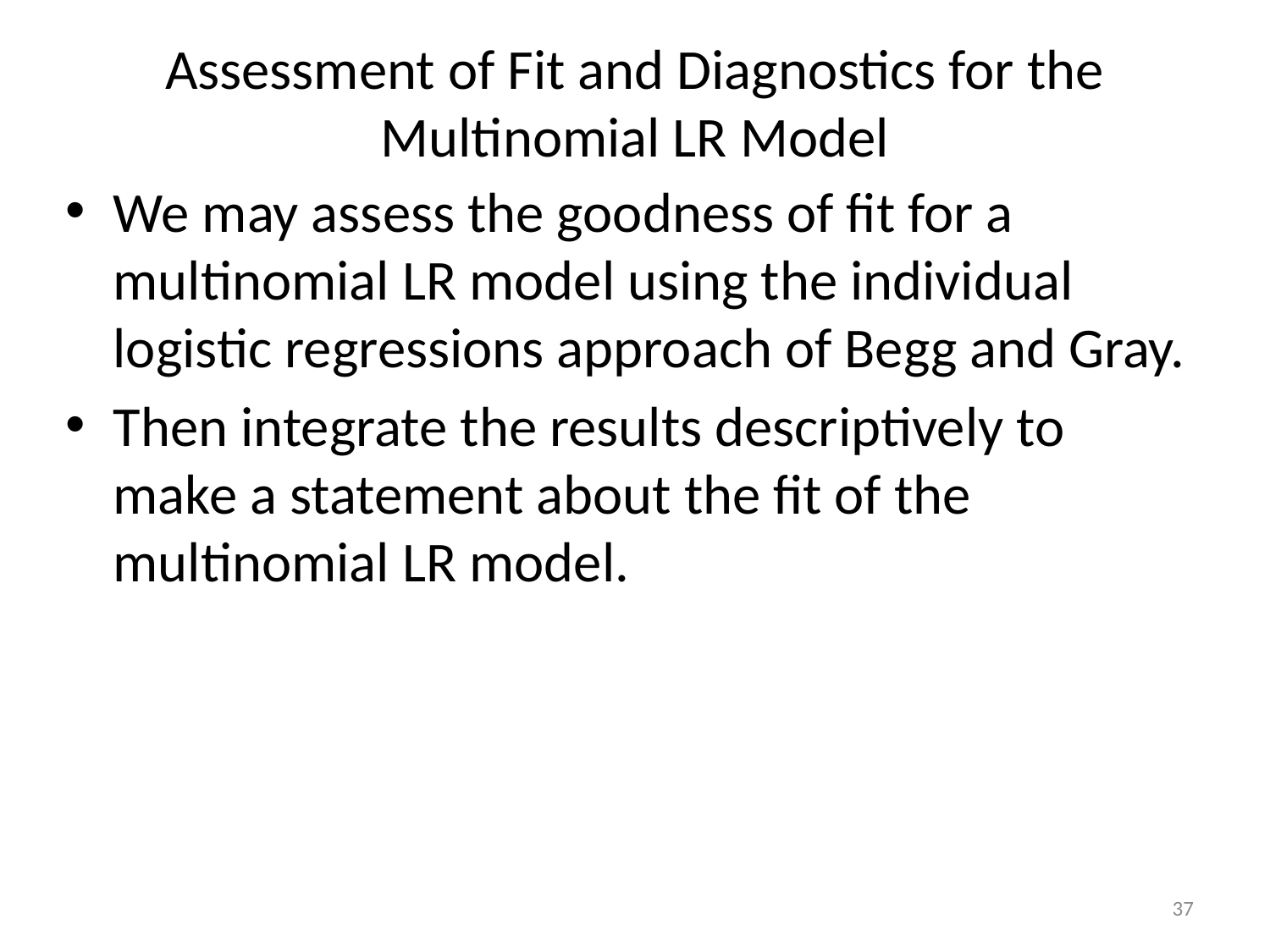

# Assessment of Fit and Diagnostics for the Multinomial LR Model
We may assess the goodness of fit for a multinomial LR model using the individual logistic regressions approach of Begg and Gray.
Then integrate the results descriptively to make a statement about the fit of the multinomial LR model.
37